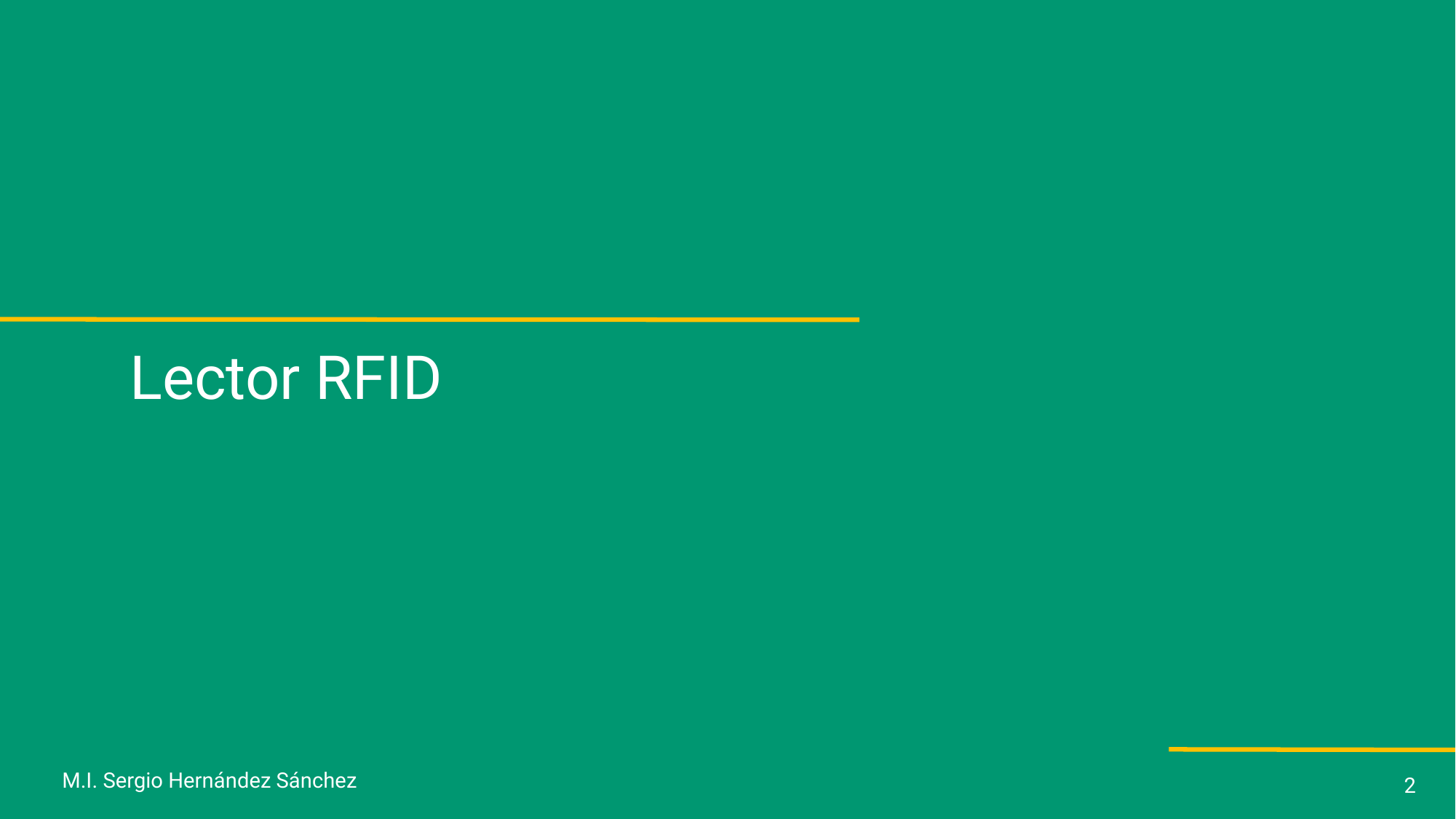

Lector RFID
M.I. Sergio Hernández Sánchez
2